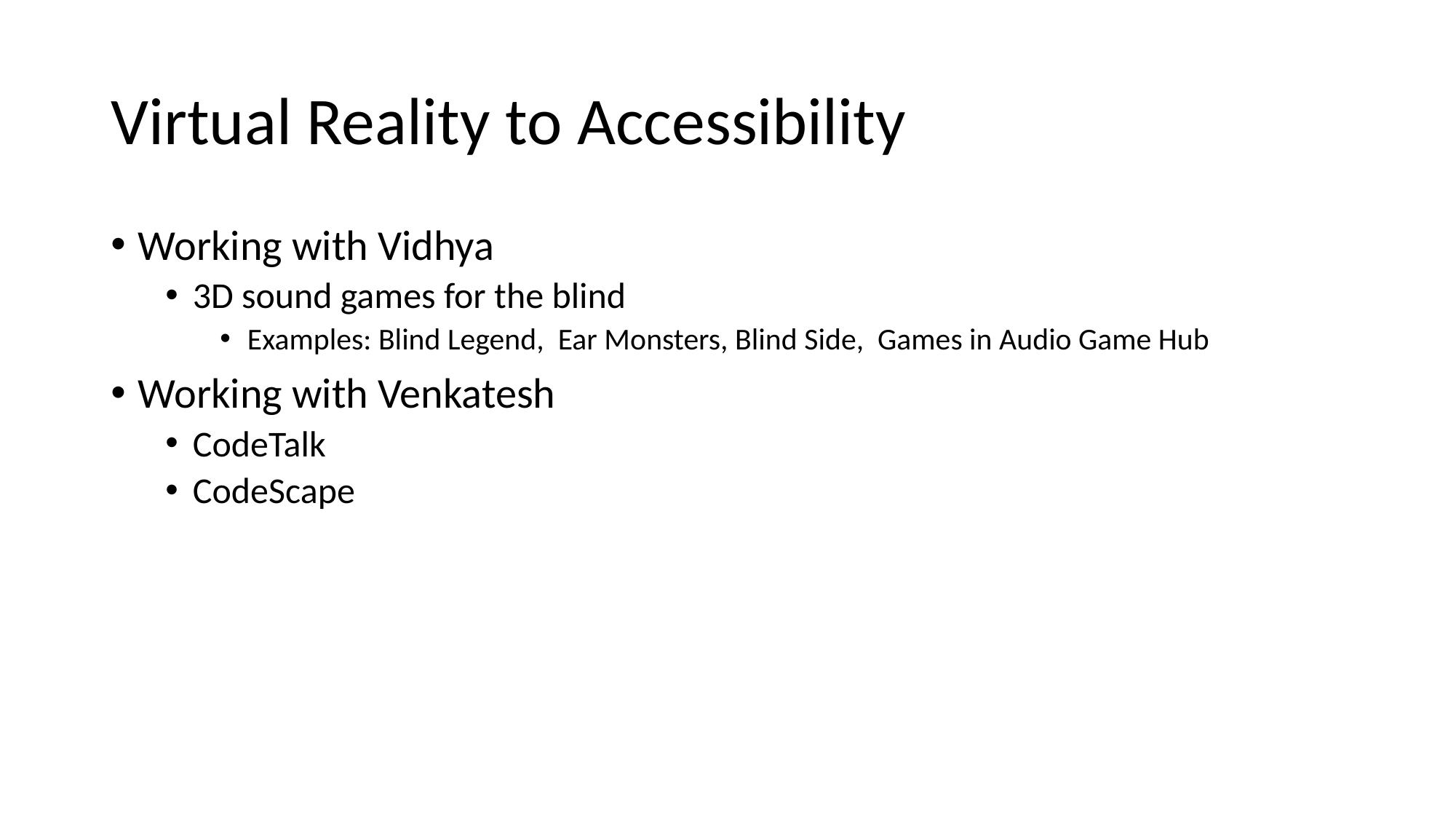

# Virtual Reality to Accessibility
Working with Vidhya
3D sound games for the blind
Examples: Blind Legend,  Ear Monsters, Blind Side,  Games in Audio Game Hub
Working with Venkatesh
CodeTalk
CodeScape